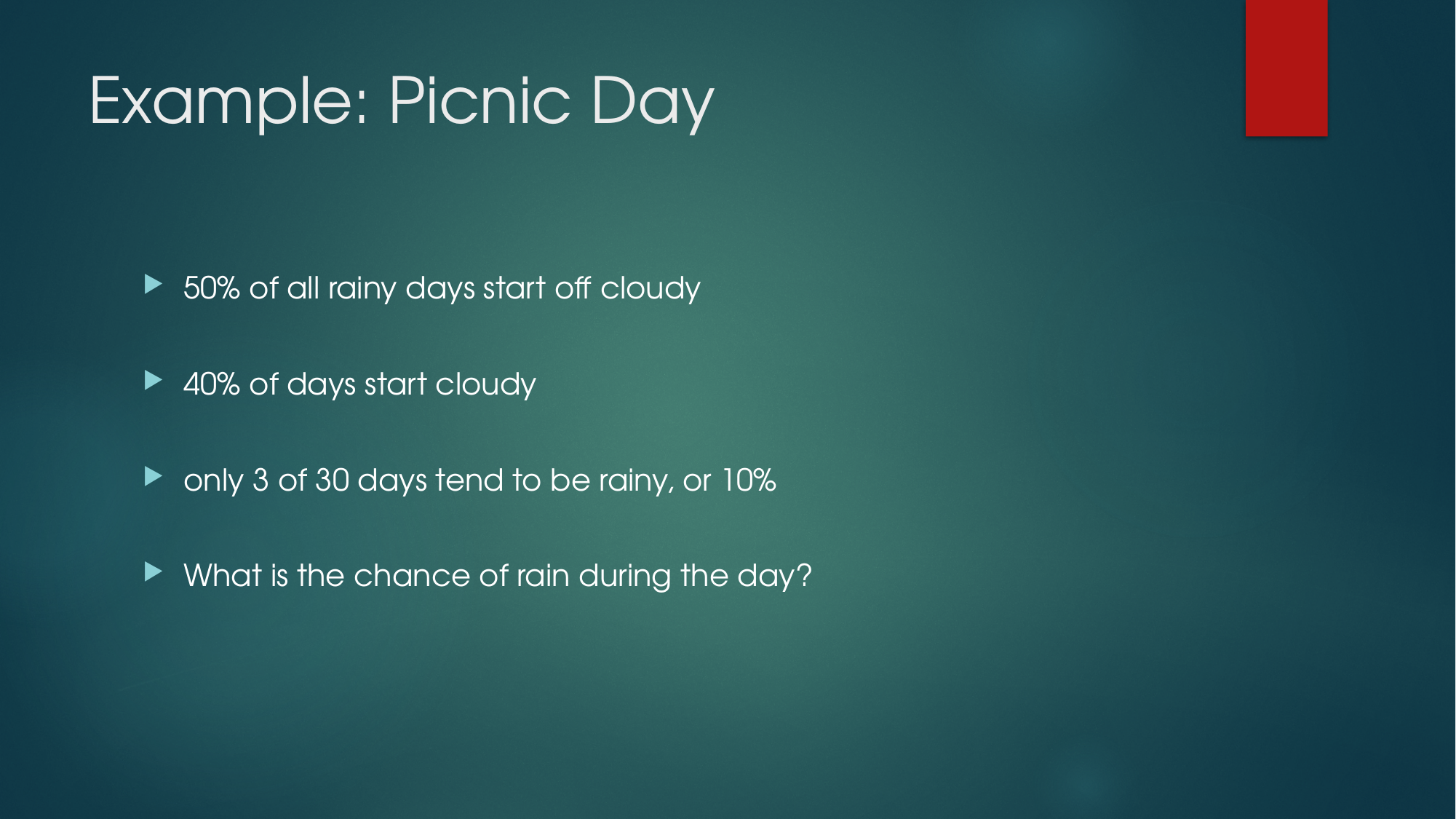

# Example: Picnic Day
50% of all rainy days start off cloudy

40% of days start cloudy

only 3 of 30 days tend to be rainy, or 10%

What is the chance of rain during the day?